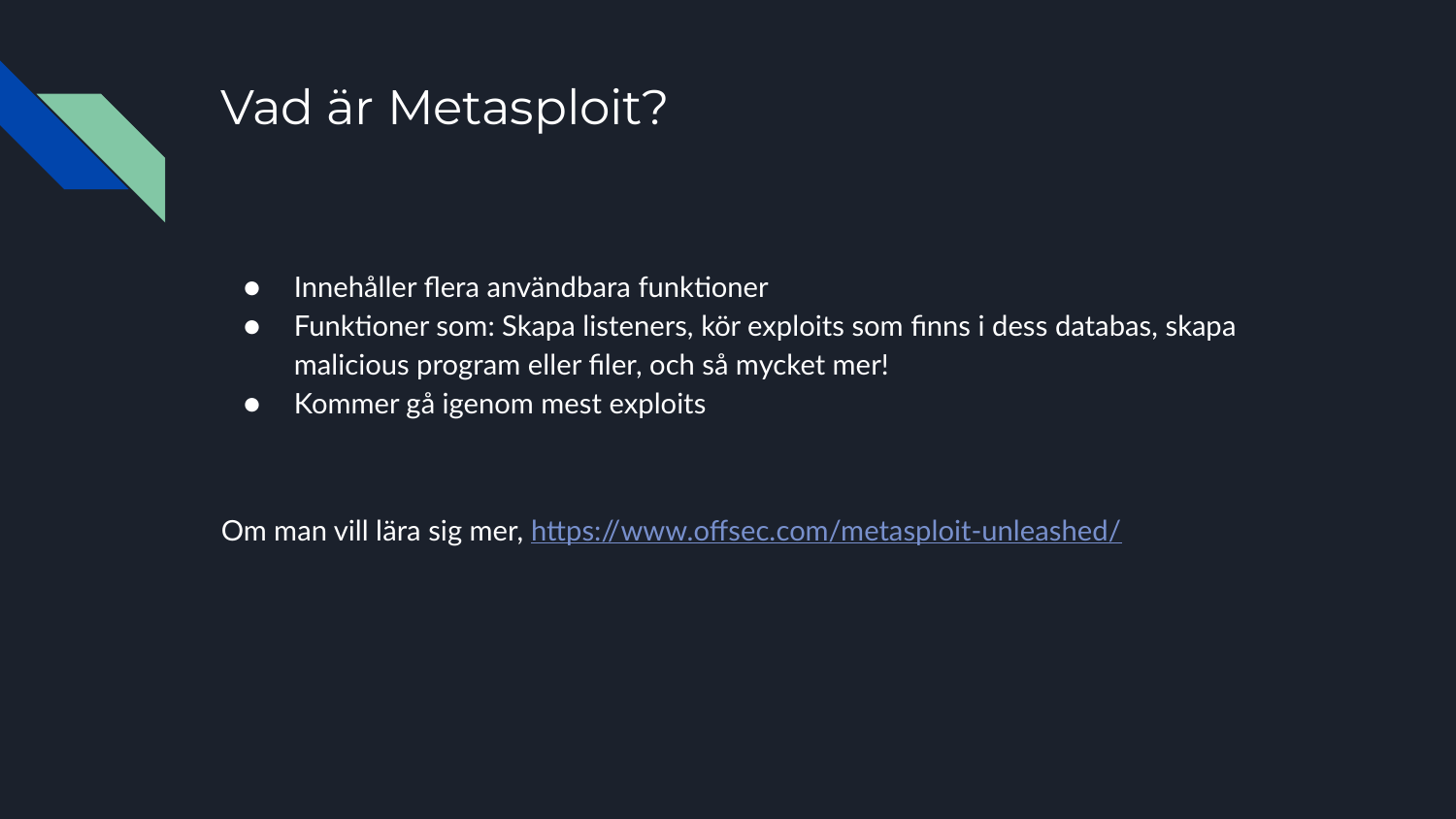

# Vad är Metasploit?
Innehåller flera användbara funktioner
Funktioner som: Skapa listeners, kör exploits som finns i dess databas, skapa malicious program eller filer, och så mycket mer!
Kommer gå igenom mest exploits

Om man vill lära sig mer, https://www.offsec.com/metasploit-unleashed/